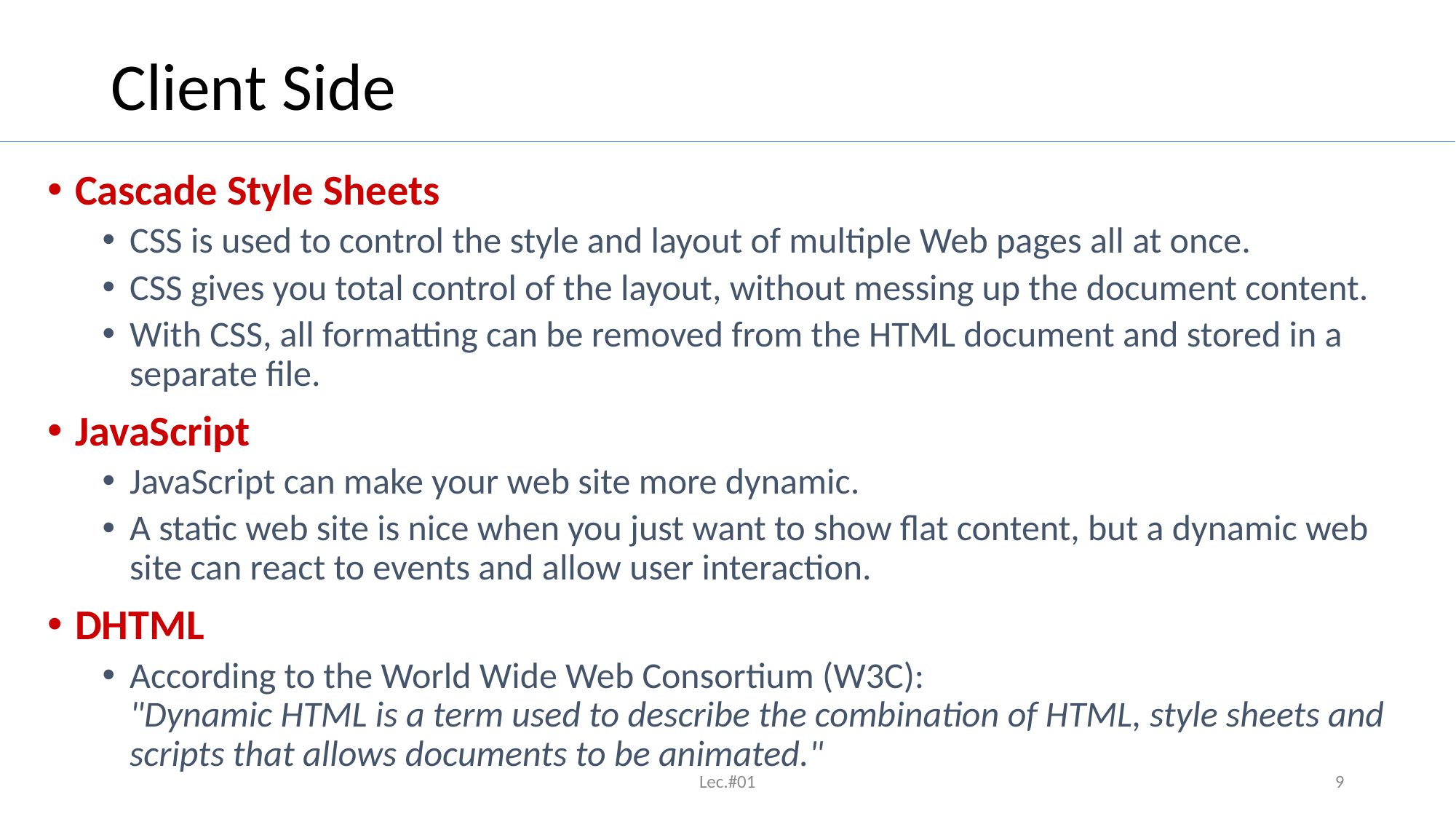

# Client Side
Cascade Style Sheets
CSS is used to control the style and layout of multiple Web pages all at once.
CSS gives you total control of the layout, without messing up the document content.
With CSS, all formatting can be removed from the HTML document and stored in a separate file.
JavaScript
JavaScript can make your web site more dynamic.
A static web site is nice when you just want to show flat content, but a dynamic web site can react to events and allow user interaction.
DHTML
According to the World Wide Web Consortium (W3C):
"Dynamic HTML is a term used to describe the combination of HTML, style sheets and scripts that allows documents to be animated."

Lec.#01
9